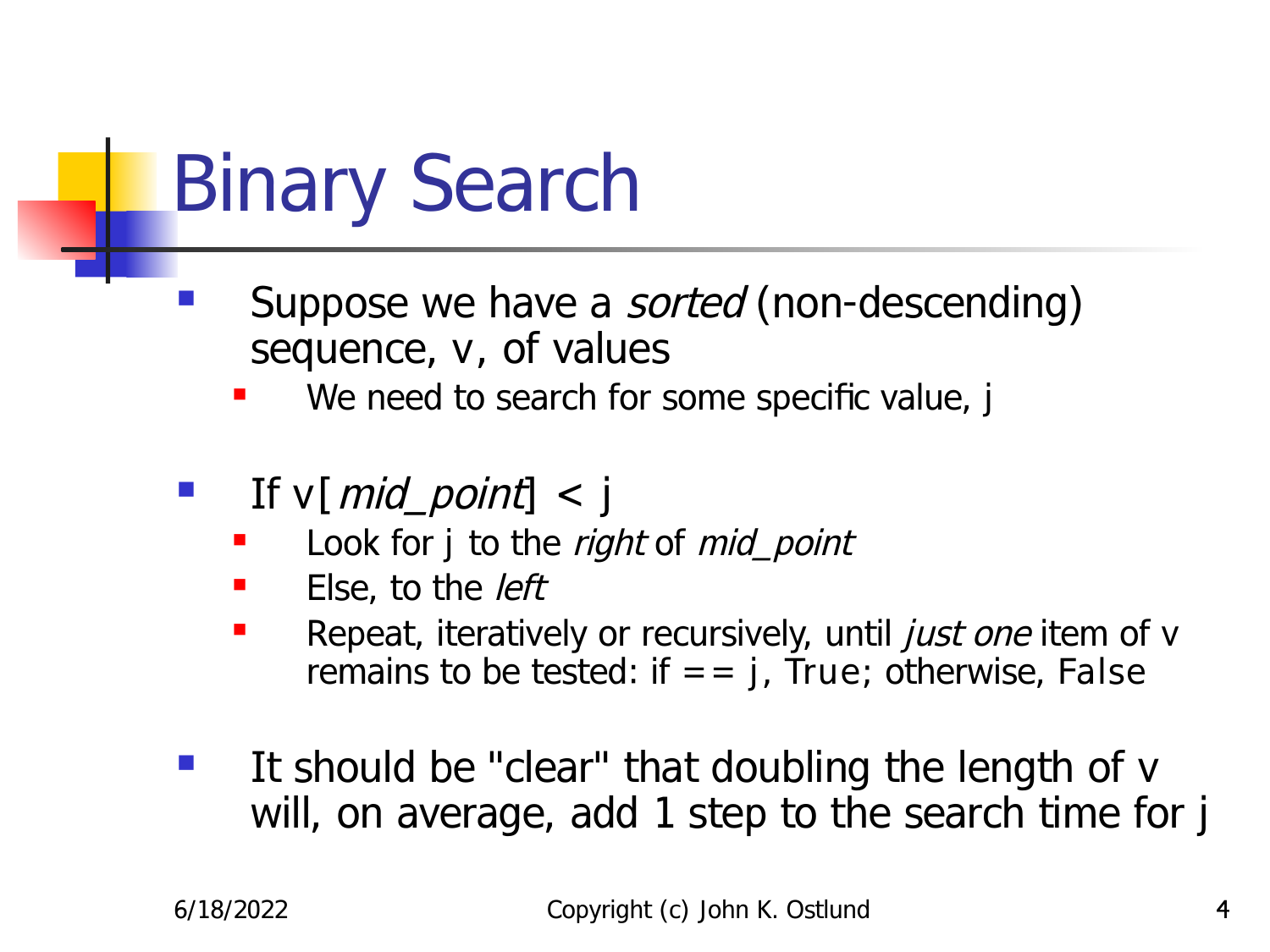

# Binary Search
Suppose we have a sorted (non-descending) sequence, v, of values
We need to search for some specific value, j

If v[mid_point] < j
Look for j to the right of mid_point
Else, to the left
Repeat, iteratively or recursively, until just one item of v remains to be tested: if == j, True; otherwise, False

It should be "clear" that doubling the length of v will, on average, add 1 step to the search time for j
6/18/2022
Copyright (c) John K. Ostlund
4